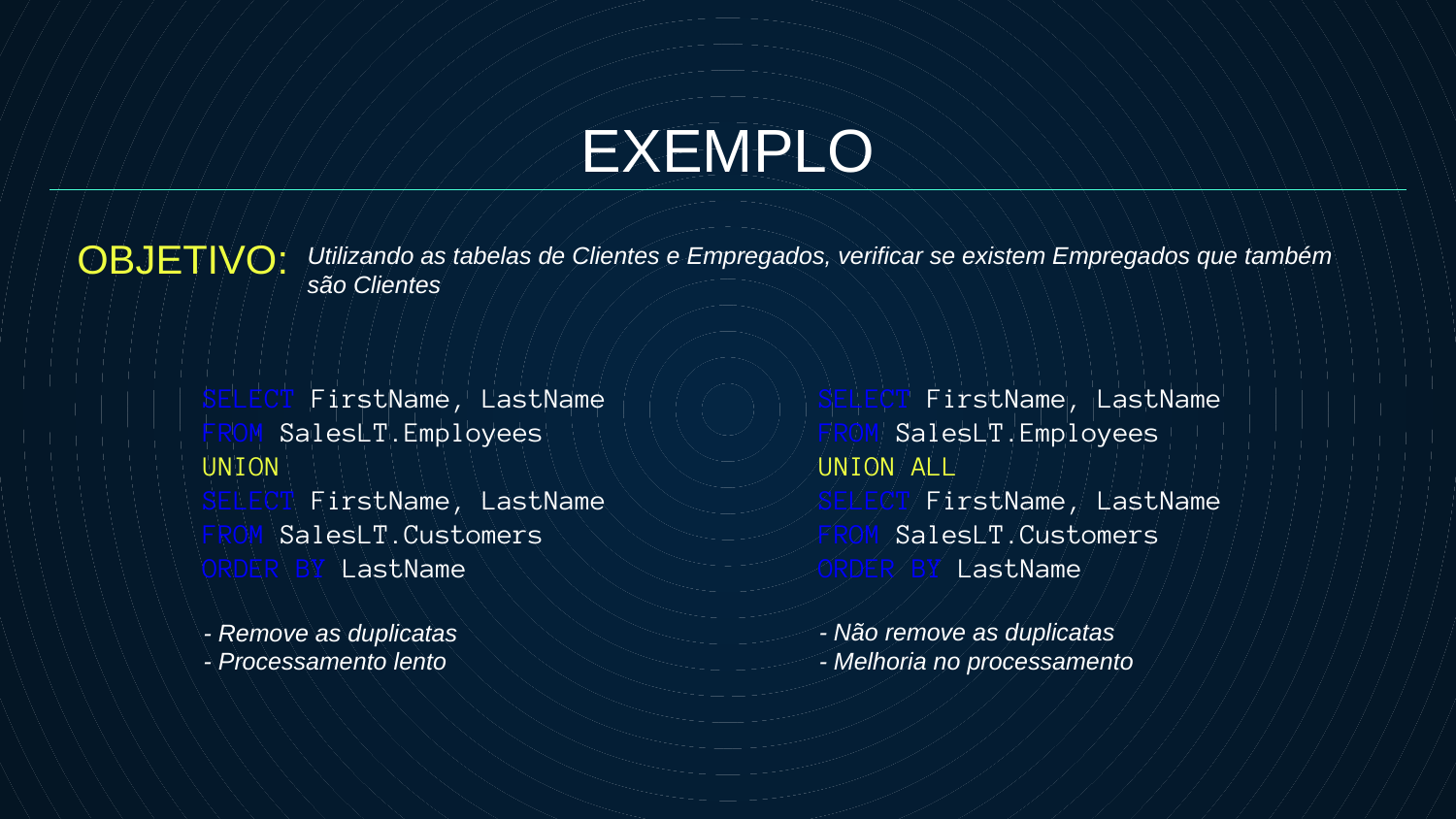

EXEMPLO
OBJETIVO:
Utilizando as tabelas de Clientes e Empregados, verificar se existem Empregados que também são Clientes
SELECT FirstName, LastName
FROM SalesLT.Employees
UNION
SELECT FirstName, LastName
FROM SalesLT.Customers
ORDER BY LastName
SELECT FirstName, LastName
FROM SalesLT.Employees
UNION ALL
SELECT FirstName, LastName
FROM SalesLT.Customers
ORDER BY LastName
- Não remove as duplicatas
- Melhoria no processamento
- Remove as duplicatas
- Processamento lento